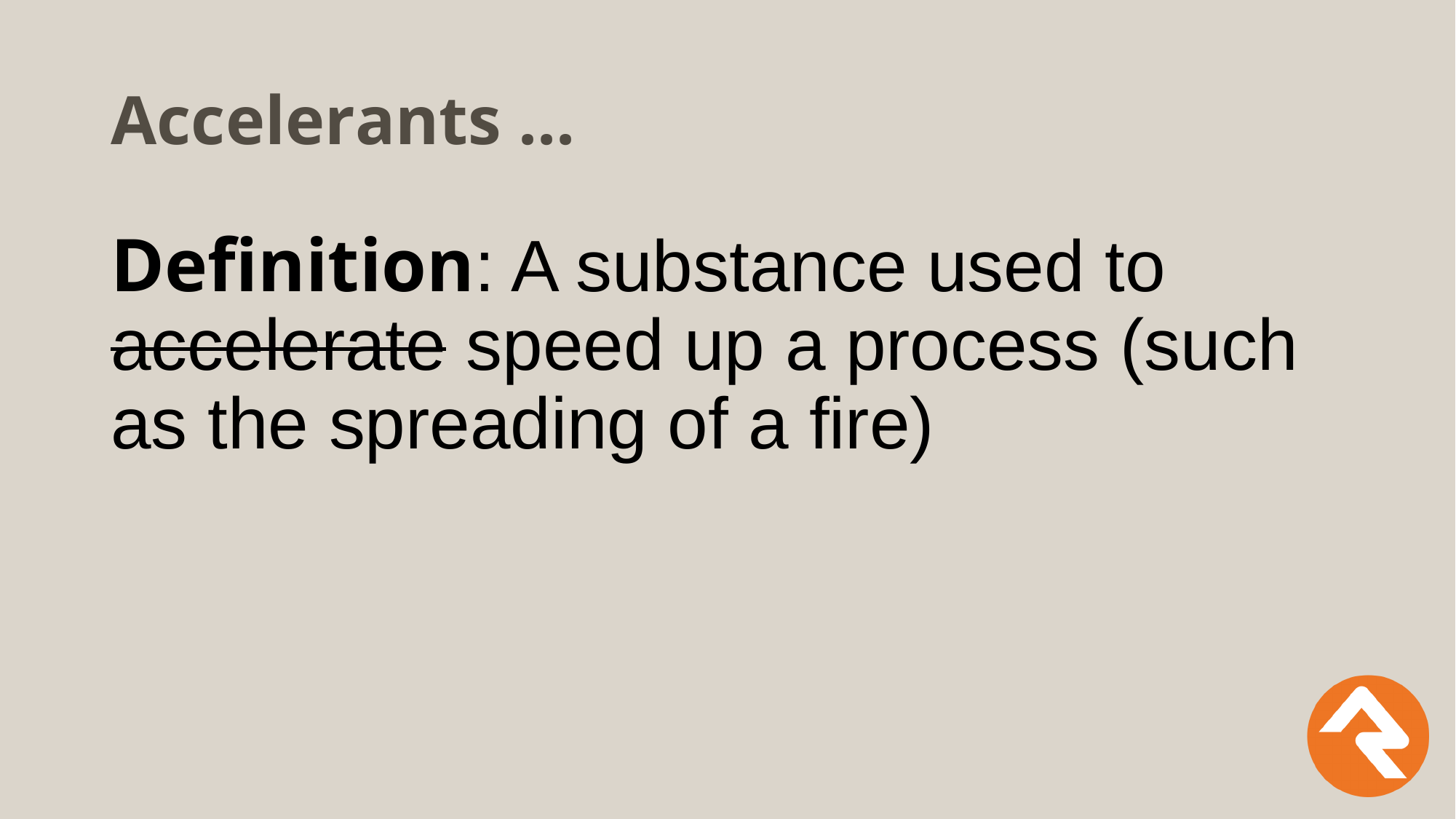

# Accelerants ...
Definition: A substance used to accelerate speed up a process (such as the spreading of a fire)